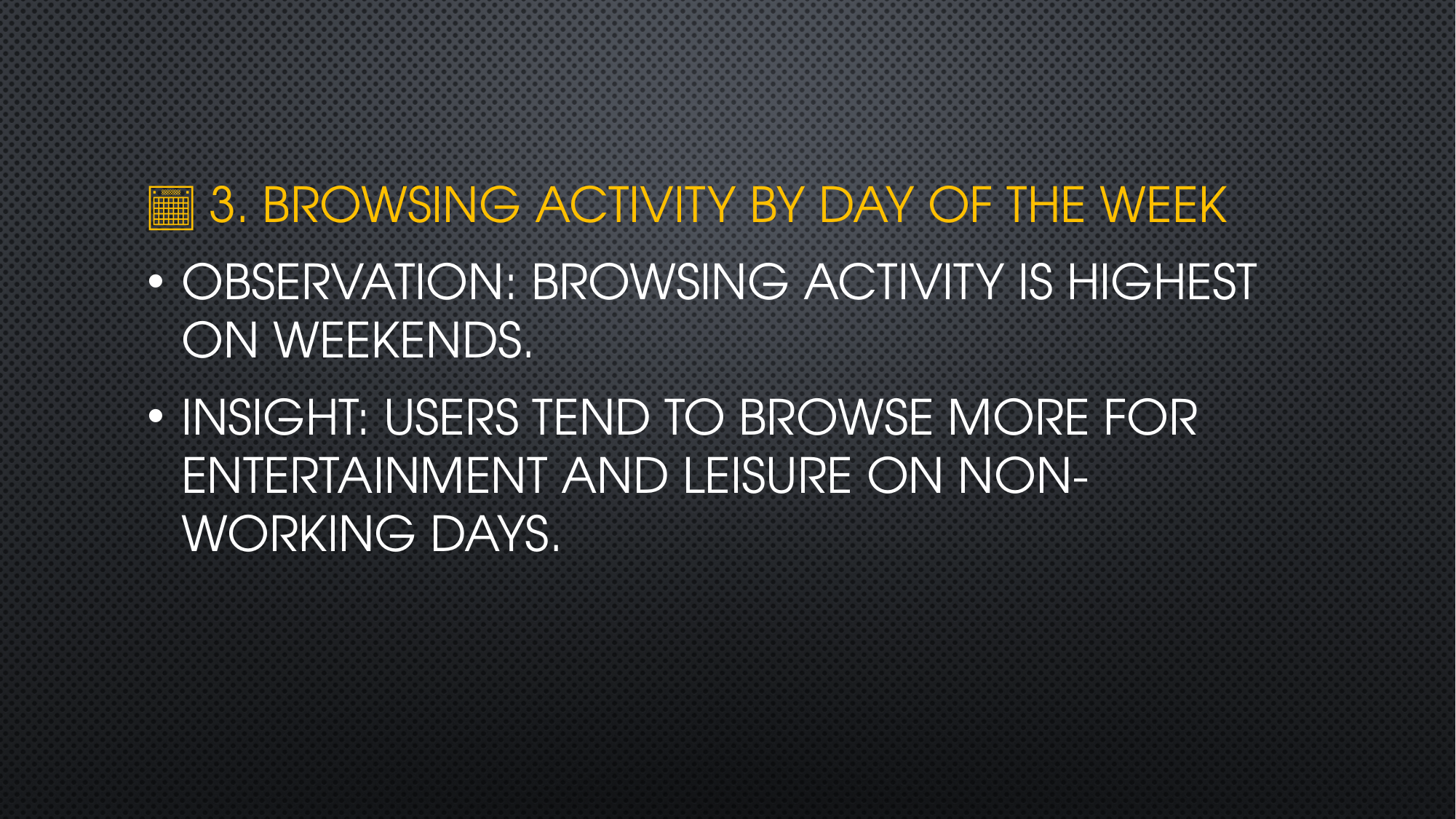

📅 3. Browsing Activity by Day of the Week
Observation: Browsing activity is highest on weekends.
Insight: Users tend to browse more for entertainment and leisure on non-working days.